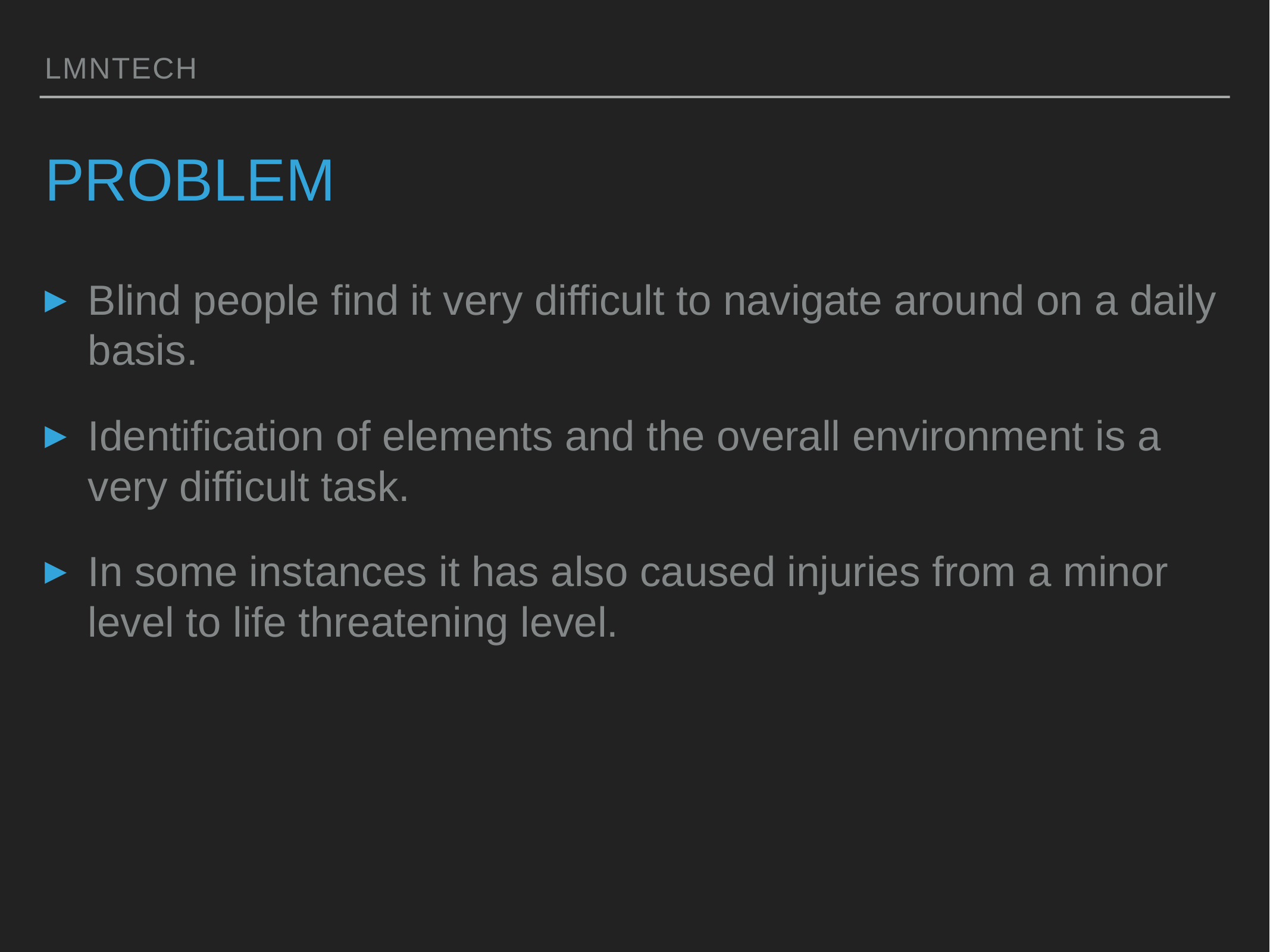

LMNTECH
# PROBLEM
Blind people find it very difficult to navigate around on a daily basis.
Identification of elements and the overall environment is a very difficult task.
In some instances it has also caused injuries from a minor level to life threatening level.